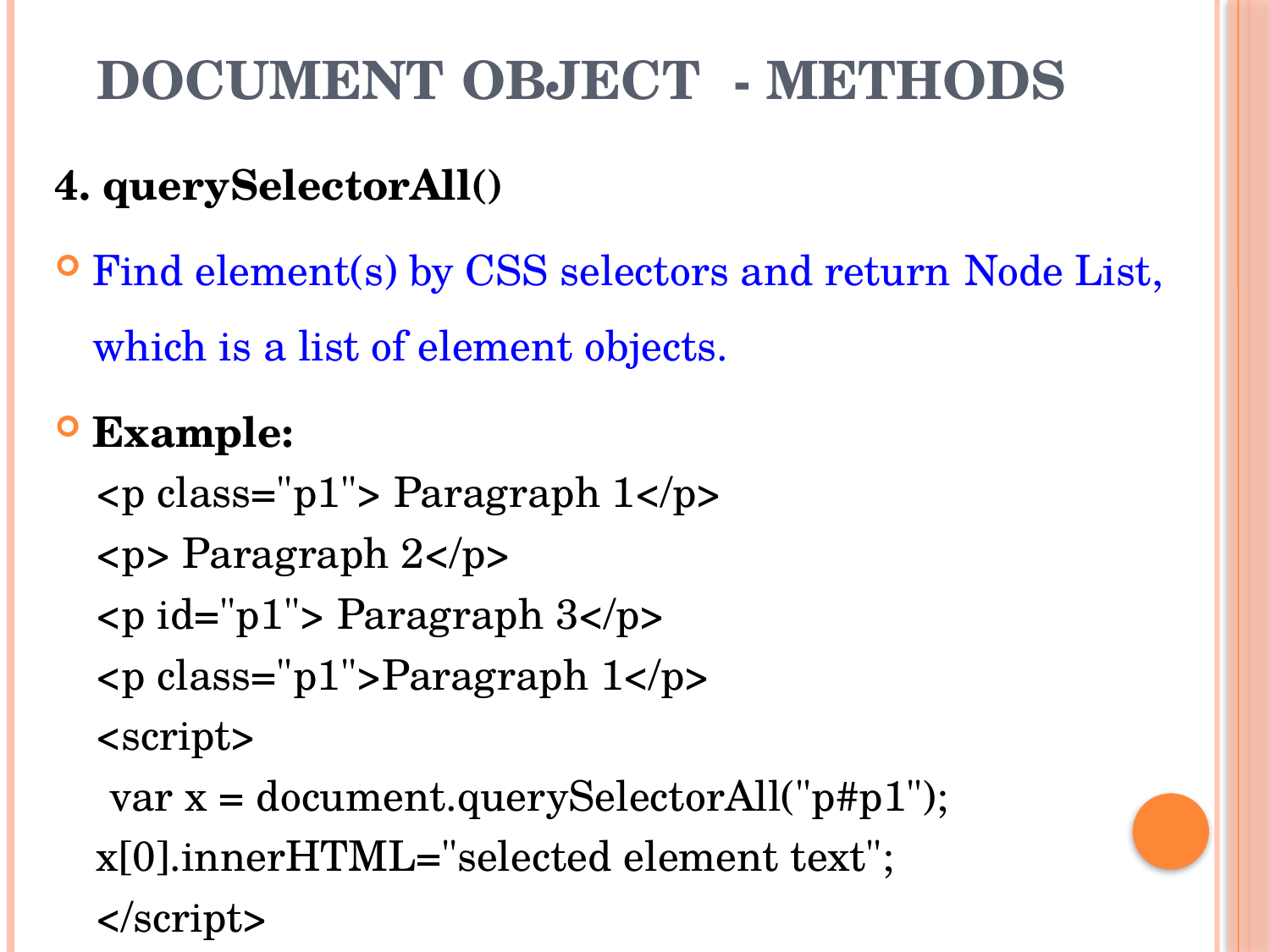

# Document Object  - Methods
4. querySelectorAll()
Find element(s) by CSS selectors and return Node List, which is a list of element objects.
Example:
<p class="p1"> Paragraph 1</p>
<p> Paragraph 2</p>
<p id="p1"> Paragraph 3</p>
<p class="p1">Paragraph 1</p>
<script>
 var x = document.querySelectorAll("p#p1");
x[0].innerHTML="selected element text";
</script>